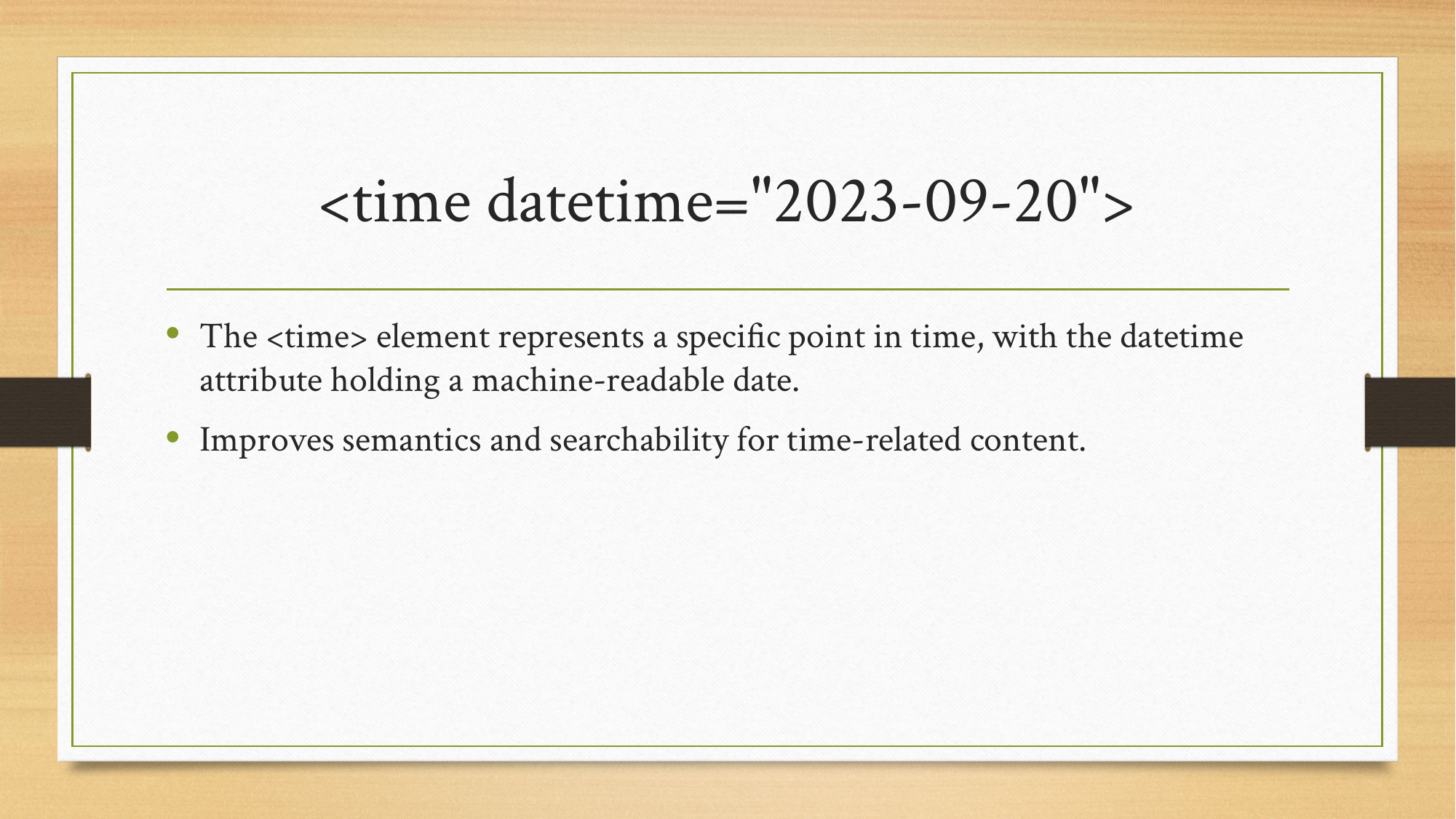

# <time datetime="2023-09-20">
The <time> element represents a specific point in time, with the datetime attribute holding a machine-readable date.
Improves semantics and searchability for time-related content.